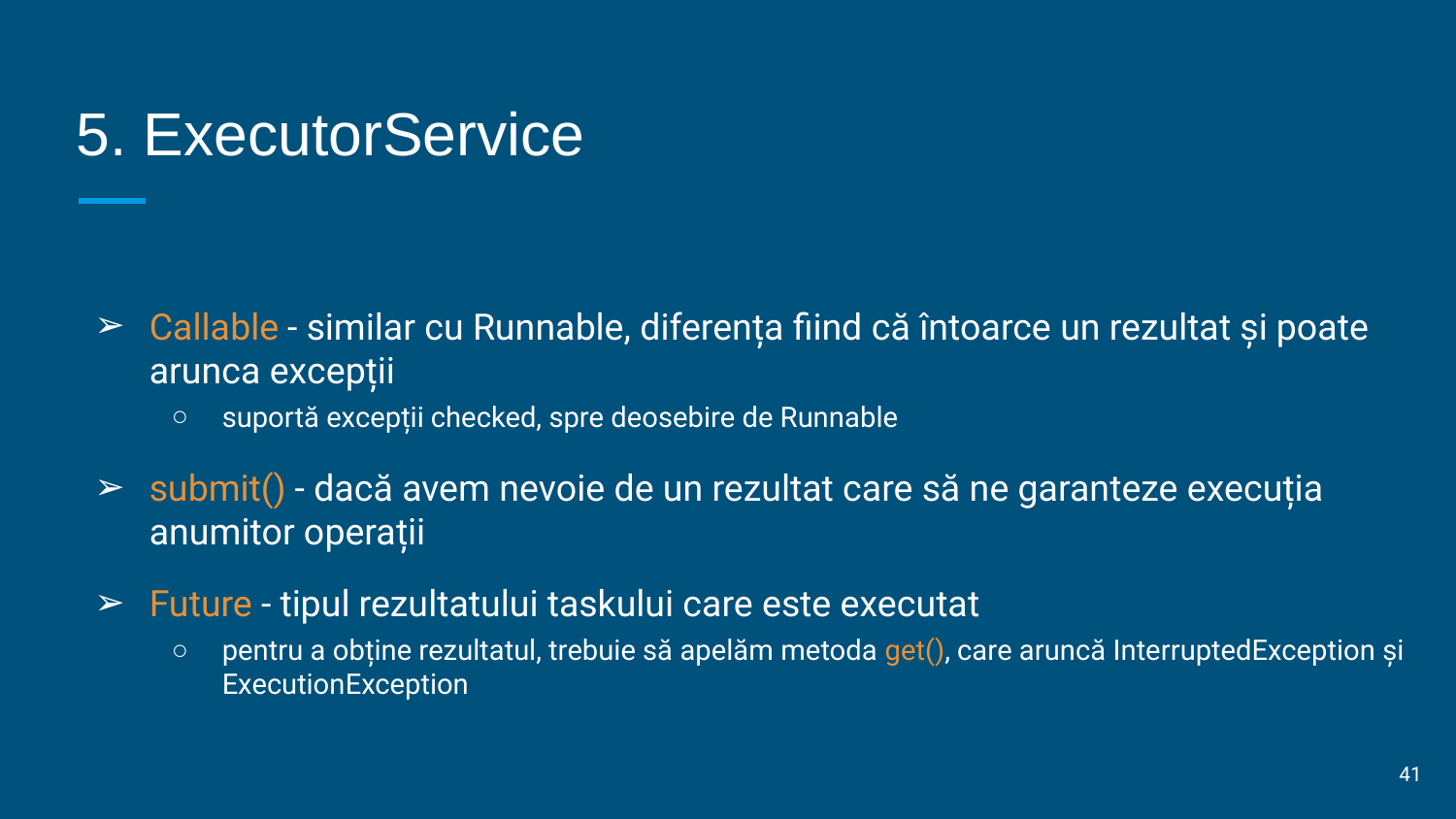

# 5. ExecutorService
Callable - similar cu Runnable, diferența fiind că întoarce un rezultat și poate arunca excepții
suportă excepții checked, spre deosebire de Runnable
submit() - dacă avem nevoie de un rezultat care să ne garanteze execuția anumitor operații
Future - tipul rezultatului taskului care este executat
pentru a obține rezultatul, trebuie să apelăm metoda get(), care aruncă InterruptedException și ExecutionException
41